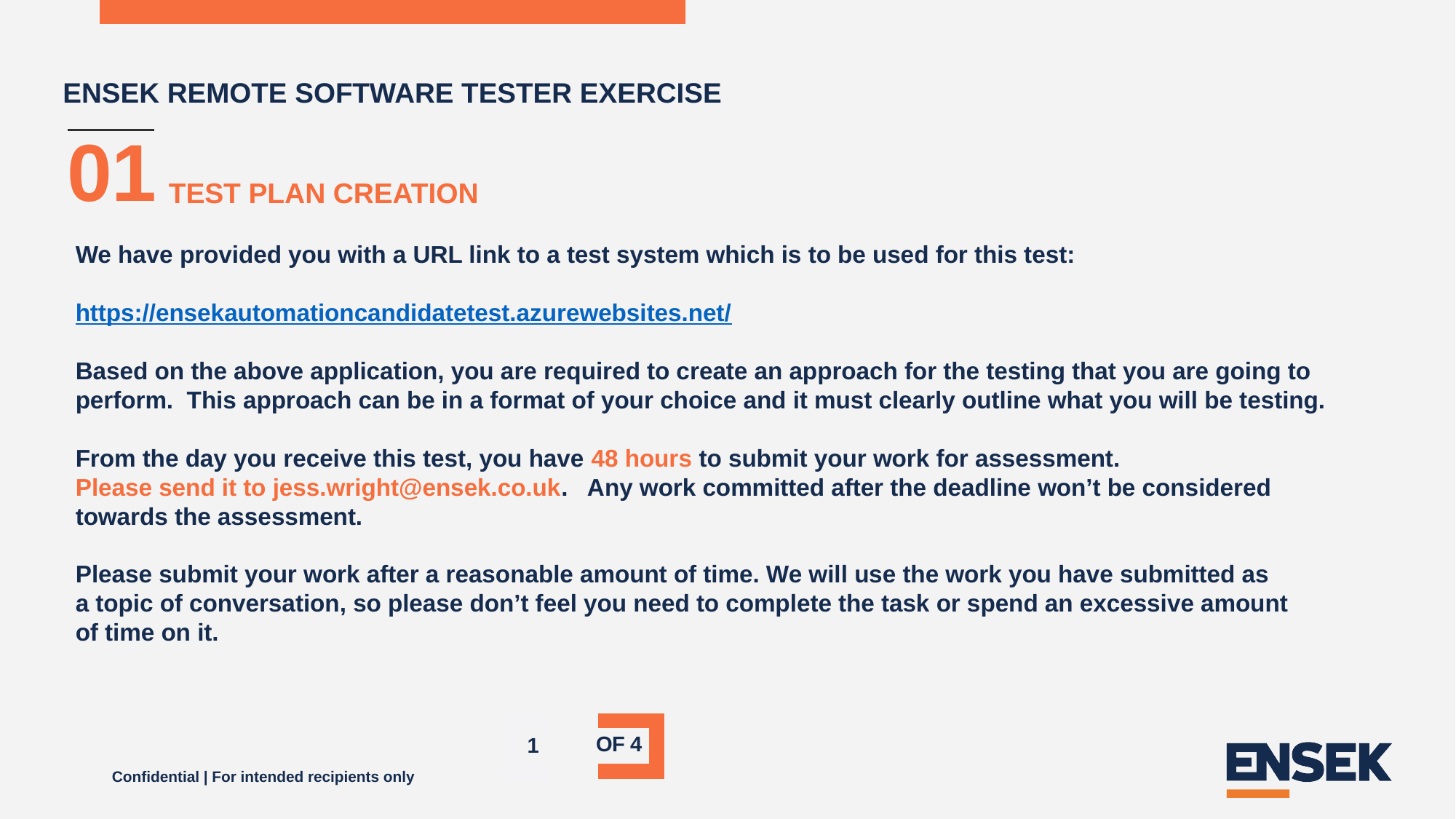

ENSEK REMOTE SOFTWARE TESTER EXERCISE
01
TEST PLAN CREATION
We have provided you with a URL link to a test system which is to be used for this test:

https://ensekautomationcandidatetest.azurewebsites.net/

Based on the above application, you are required to create an approach for the testing that you are going to perform.  This approach can be in a format of your choice and it must clearly outline what you will be testing.

From the day you receive this test, you have 48 hours to submit your work for assessment.​
Please send it to jess.wright@ensek.co.uk.   Any work committed after the deadline won’t be considered towards the assessment.​
​
Please submit your work after a reasonable amount of time. We will use the work you have submitted as a topic of conversation, so please don’t feel you need to complete the task or spend an excessive amount of time on it.​

Of 4
1